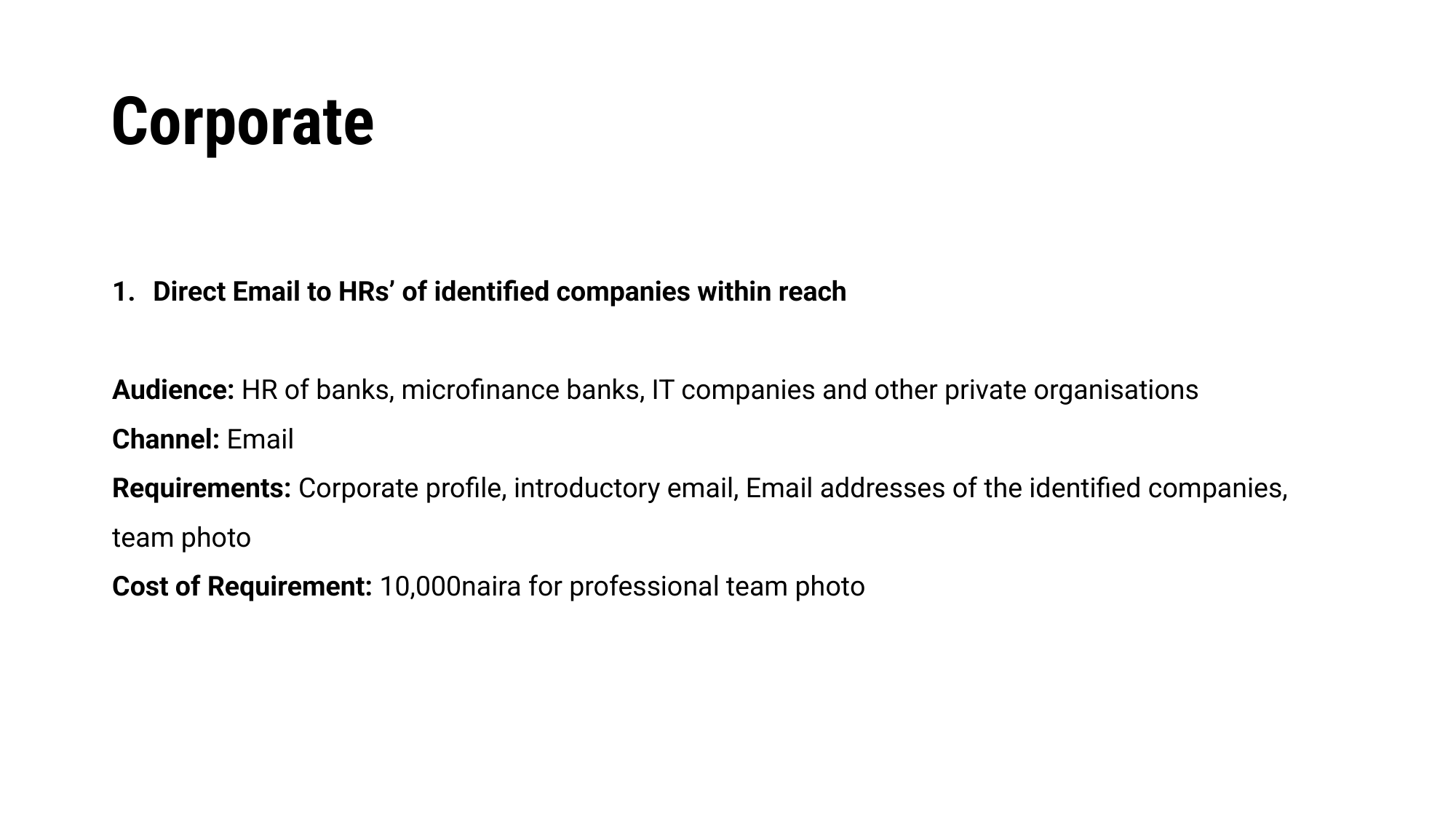

# Corporate
Direct Email to HRs’ of identified companies within reach

Audience: HR of banks, microfinance banks, IT companies and other private organisations
Channel: Email
Requirements: Corporate profile, introductory email, Email addresses of the identified companies, team photo
Cost of Requirement: 10,000naira for professional team photo